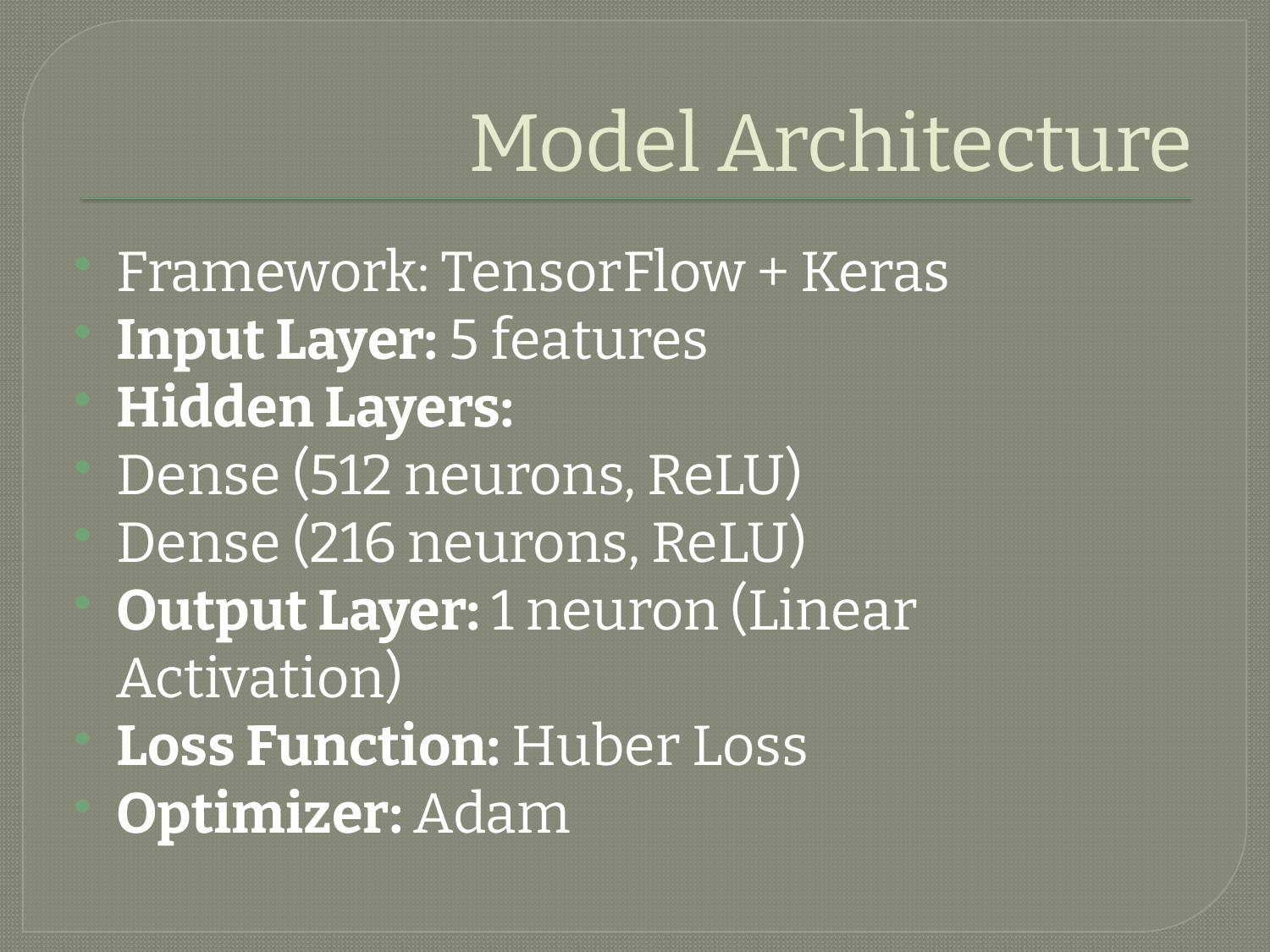

# Model Architecture
Framework: TensorFlow + Keras
Input Layer: 5 features
Hidden Layers:
Dense (512 neurons, ReLU)
Dense (216 neurons, ReLU)
Output Layer: 1 neuron (Linear Activation)
Loss Function: Huber Loss
Optimizer: Adam